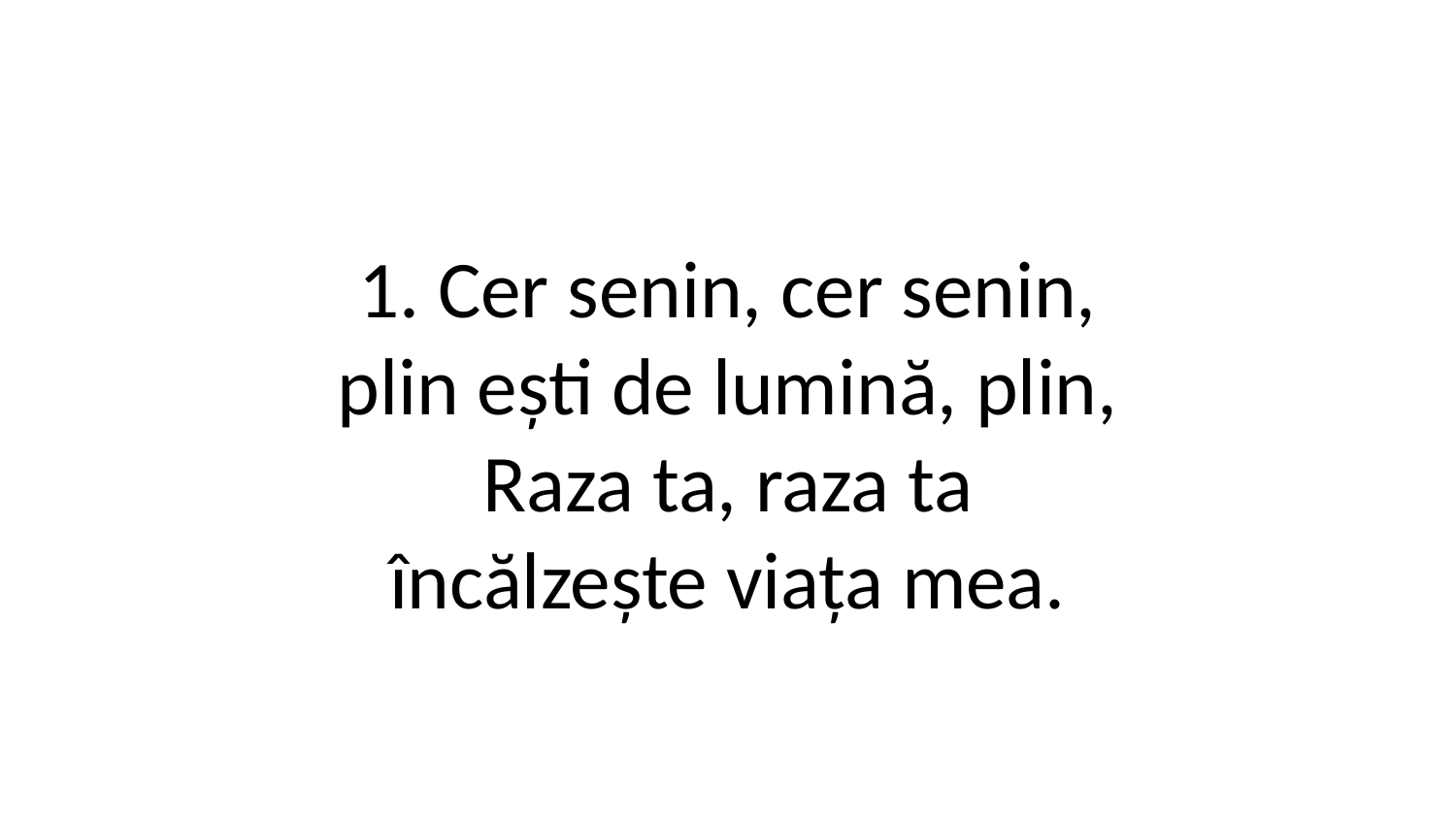

1. Cer senin, cer senin,
plin ești de lumină, plin,
Raza ta, raza ta
încălzește viața mea.